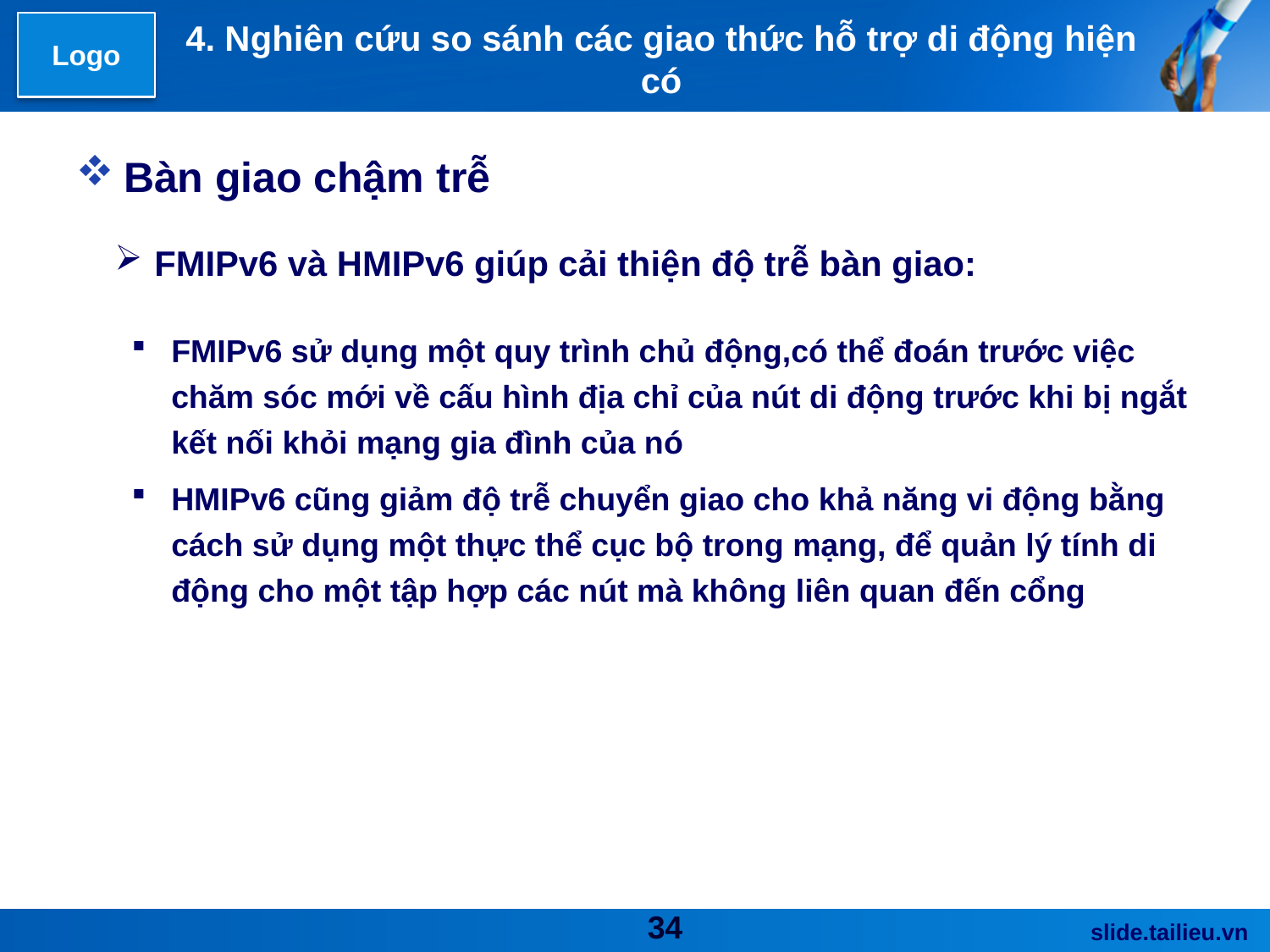

# 4. Nghiên cứu so sánh các giao thức hỗ trợ di động hiện có
Bàn giao chậm trễ
FMIPv6 và HMIPv6 giúp cải thiện độ trễ bàn giao:
FMIPv6 sử dụng một quy trình chủ động,có thể đoán trước việc chăm sóc mới về cấu hình địa chỉ của nút di động trước khi bị ngắt kết nối khỏi mạng gia đình của nó
HMIPv6 cũng giảm độ trễ chuyển giao cho khả năng vi động bằng cách sử dụng một thực thể cục bộ trong mạng, để quản lý tính di động cho một tập hợp các nút mà không liên quan đến cổng
34